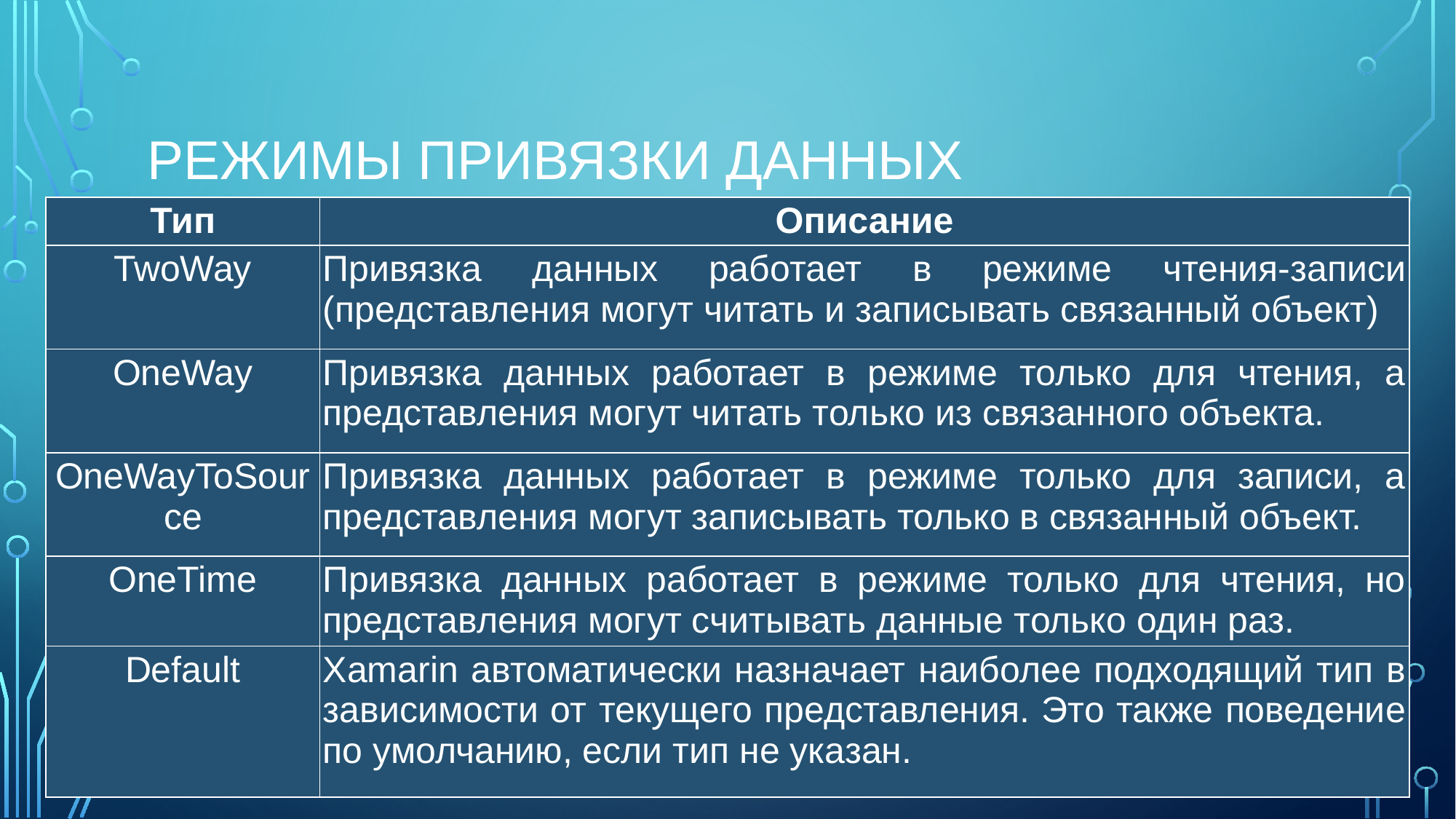

# режимы привязки данных
| Тип | Описание |
| --- | --- |
| TwoWay | Привязка данных работает в режиме чтения-записи (представления могут читать и записывать связанный объект) |
| OneWay | Привязка данных работает в режиме только для чтения, а представления могут читать только из связанного объекта. |
| OneWayToSource | Привязка данных работает в режиме только для записи, а представления могут записывать только в связанный объект. |
| OneTime | Привязка данных работает в режиме только для чтения, но представления могут считывать данные только один раз. |
| Default | Xamarin автоматически назначает наиболее подходящий тип в зависимости от текущего представления. Это также поведение по умолчанию, если тип не указан. |